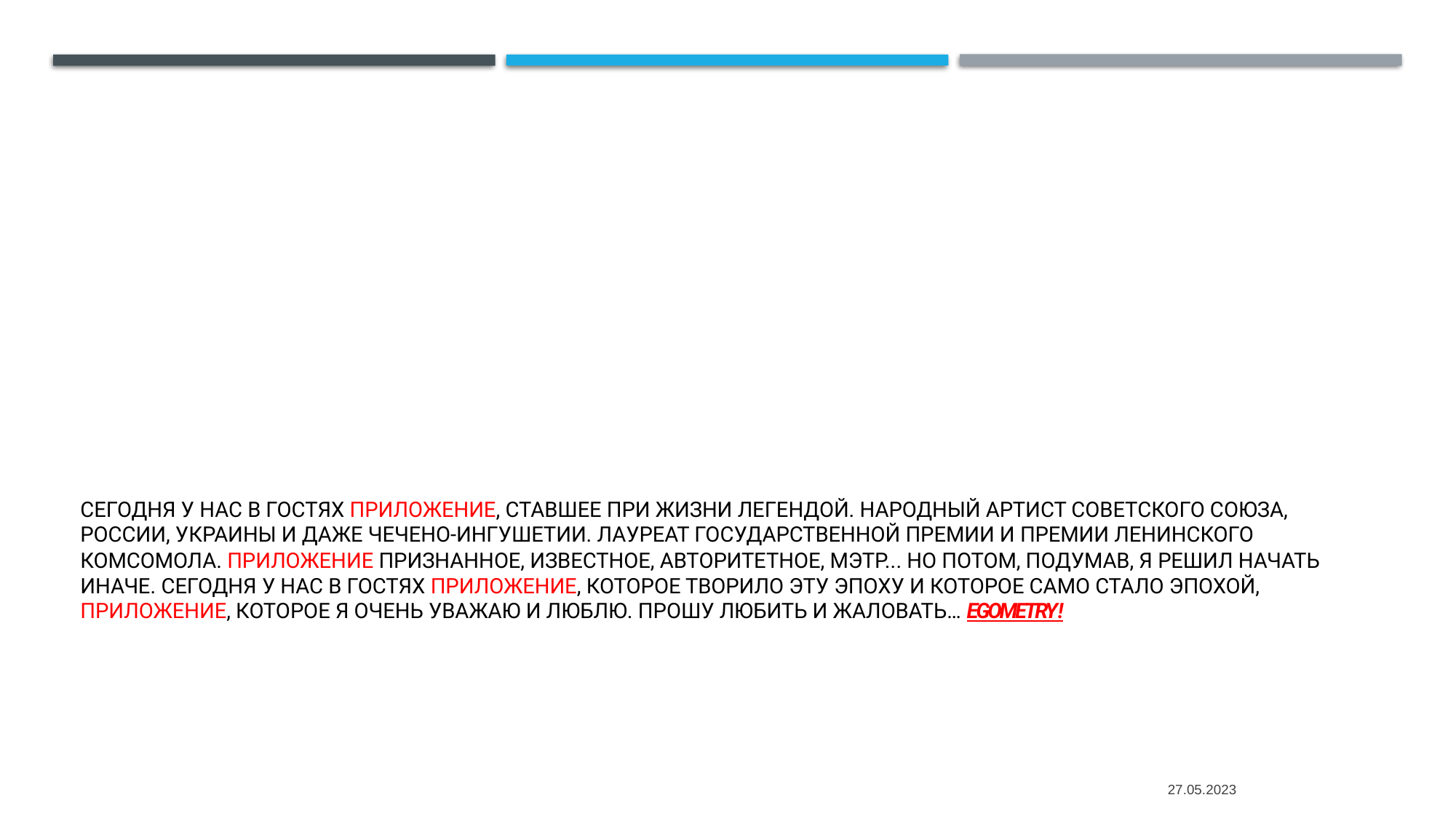

# Сегодня у нас в гостях приложение, ставшее при жизни легендой. Народный артист Советского Союза, России, Украины и даже Чечено-Ингушетии. Лауреат государственной премии и Премии Ленинского Комсомола. приложение признанное, известное, авторитетное, мэтр... Но потом, подумав, я решил начать иначе. Сегодня у нас в гостях приложение, которое творило эту эпоху и которое само стало эпохой, приложение, которое я очень уважаю и люблю. Прошу любить и жаловать… egometry!
27.05.2023